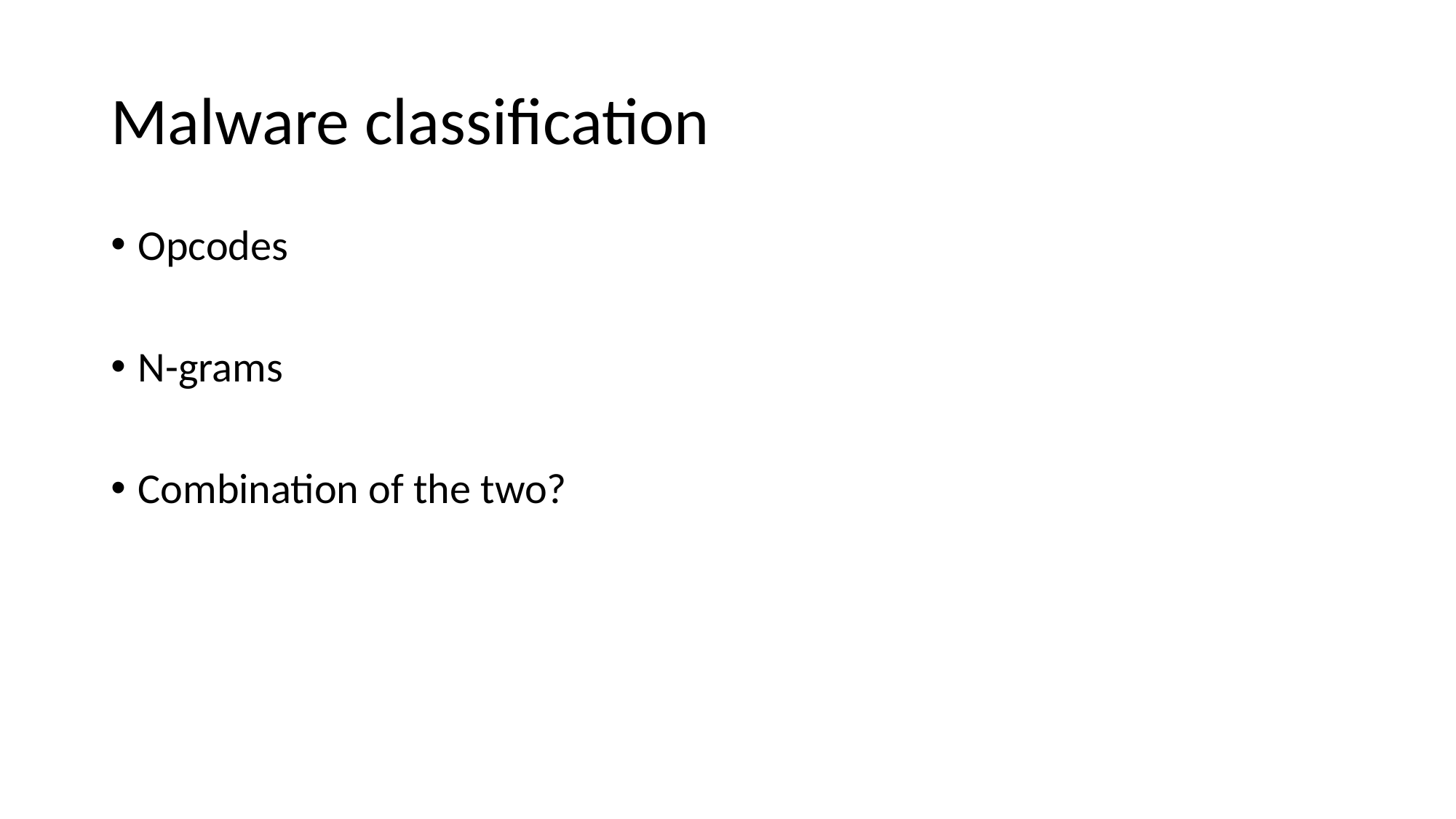

# Malware classification
Opcodes

N-grams

Combination of the two?